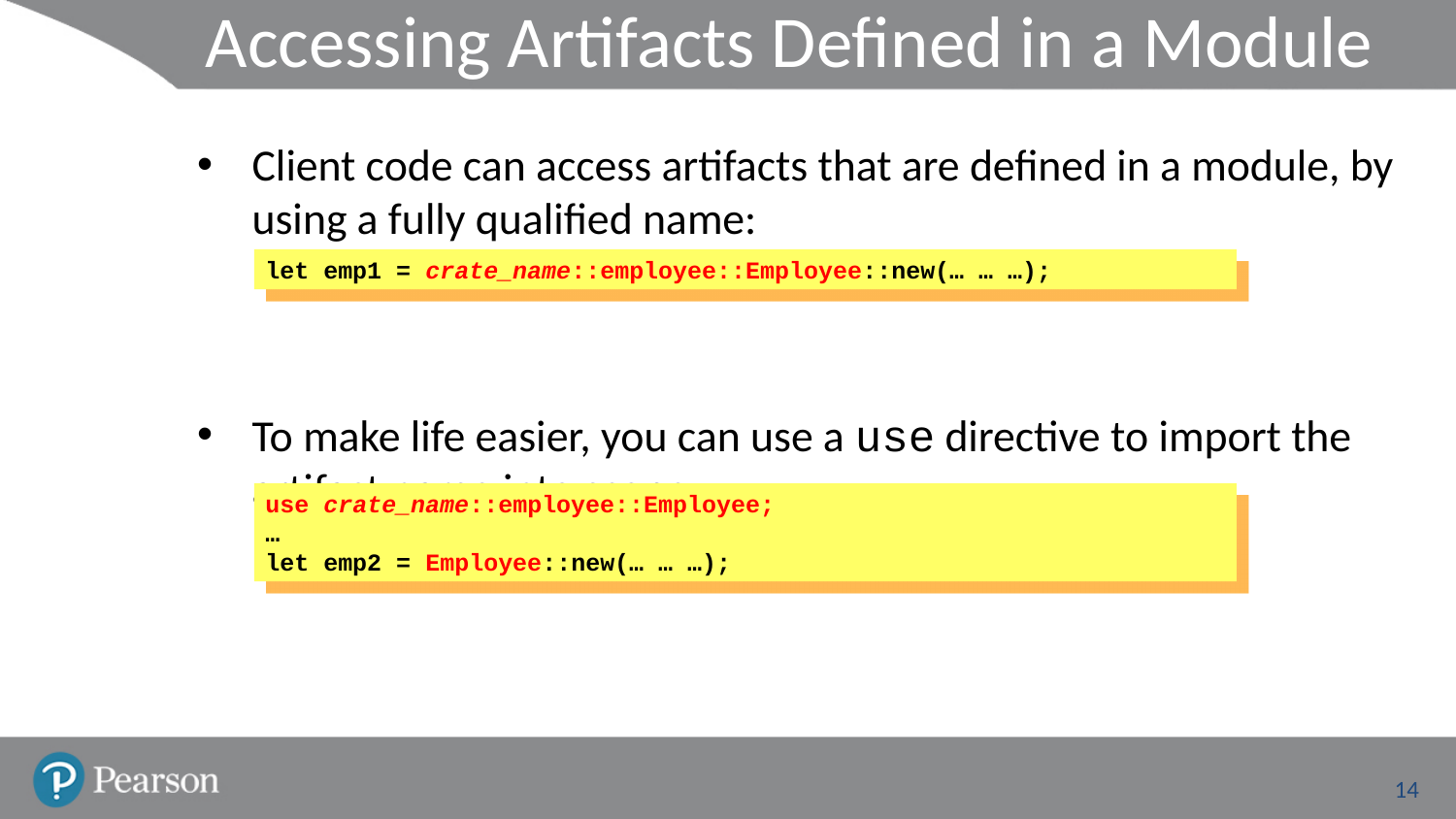

# Accessing Artifacts Defined in a Module
Client code can access artifacts that are defined in a module, by using a fully qualified name:

To make life easier, you can use a use directive to import the artifact name into scope:

let emp1 = crate_name::employee::Employee::new(… … …);
use crate_name::employee::Employee;
…
let emp2 = Employee::new(… … …);
14